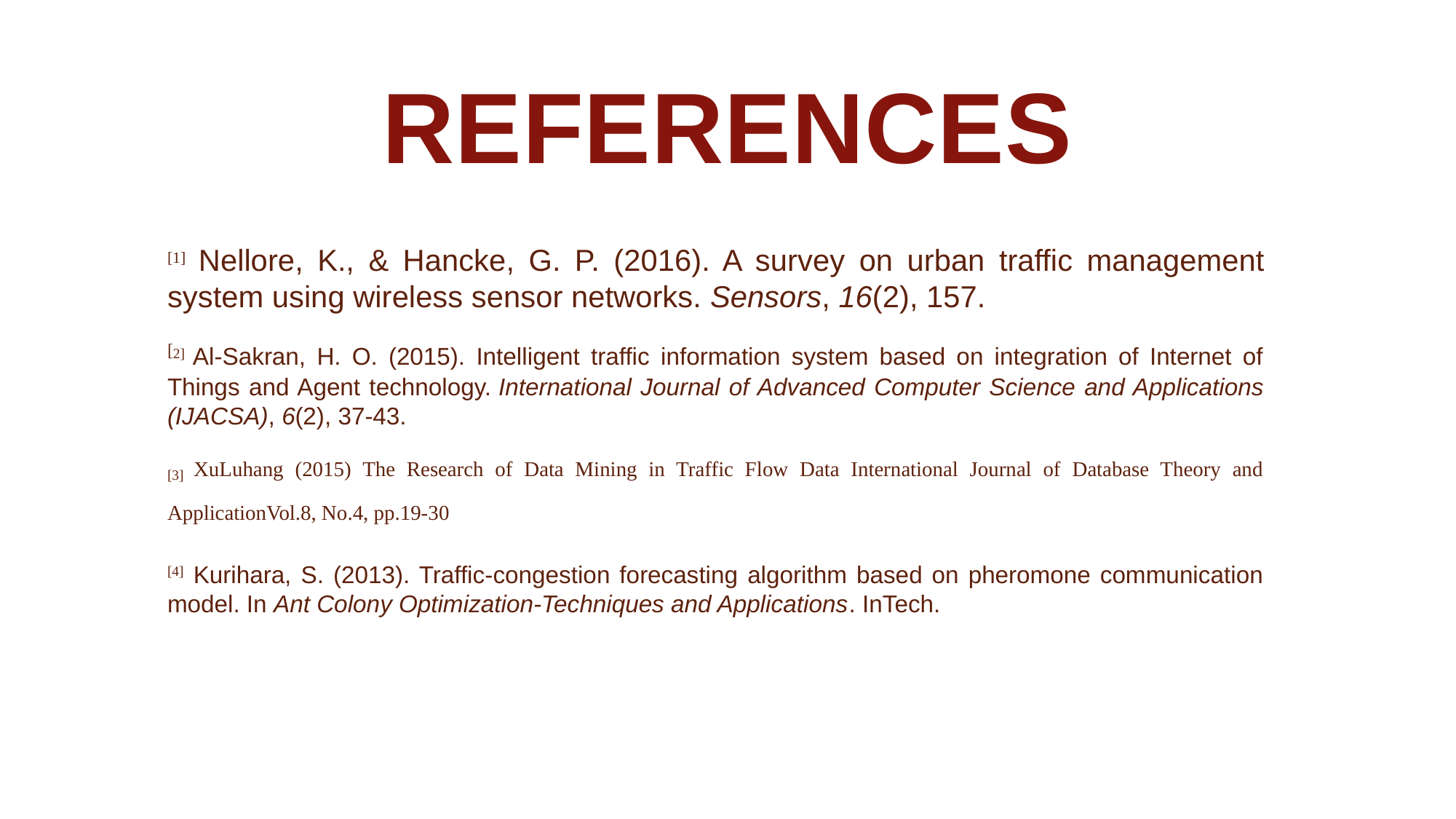

REFERENCES
[1] Nellore, K., & Hancke, G. P. (2016). A survey on urban traffic management system using wireless sensor networks. Sensors, 16(2), 157.
[2] Al-Sakran, H. O. (2015). Intelligent traffic information system based on integration of Internet of Things and Agent technology. International Journal of Advanced Computer Science and Applications (IJACSA), 6(2), 37-43.
[3] XuLuhang (2015) The Research of Data Mining in Traffic Flow Data International Journal of Database Theory and ApplicationVol.8, No.4, pp.19-30
[4] Kurihara, S. (2013). Traffic-congestion forecasting algorithm based on pheromone communication model. In Ant Colony Optimization-Techniques and Applications. InTech.